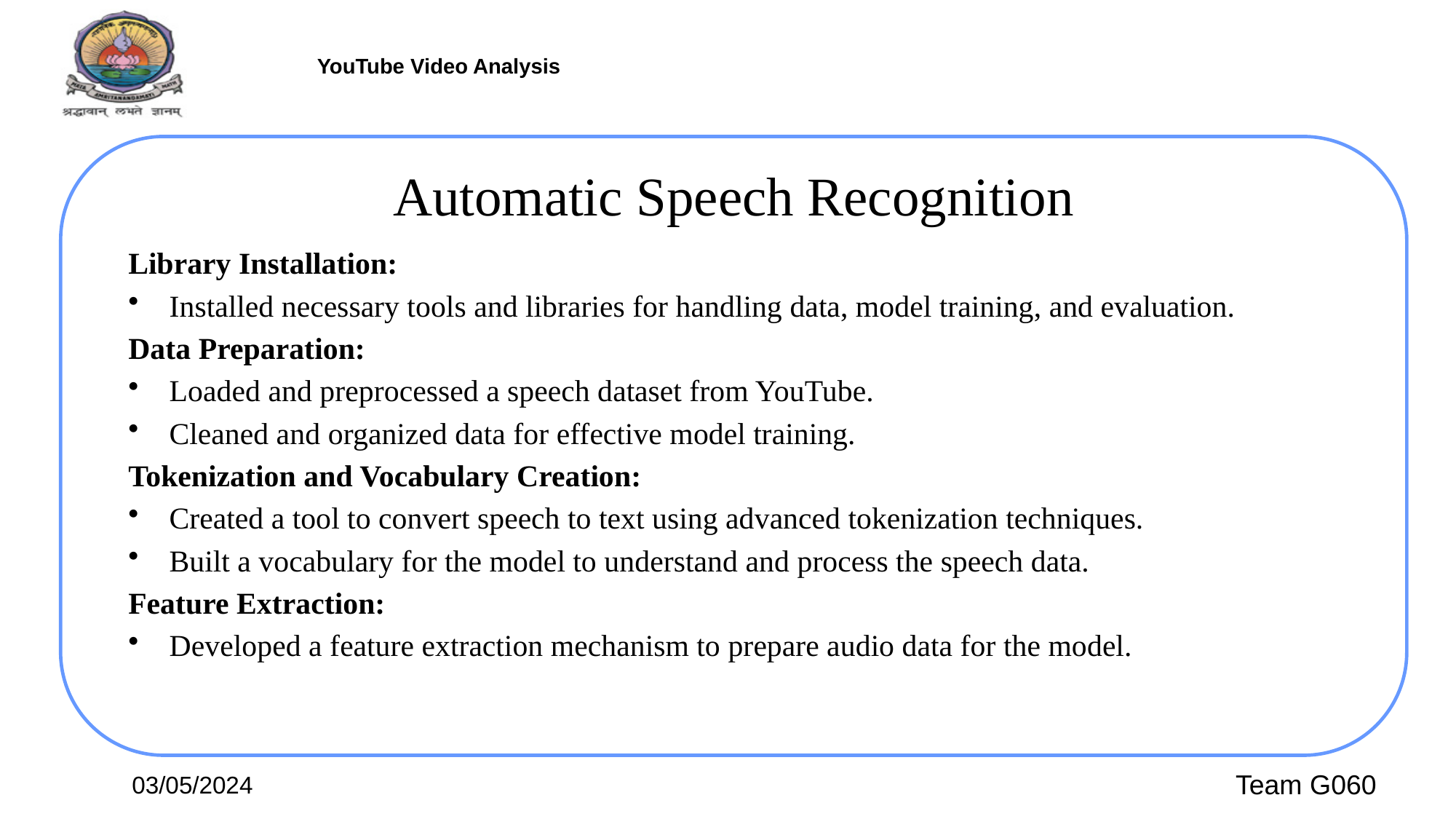

# Automatic Speech Recognition
Library Installation:
Installed necessary tools and libraries for handling data, model training, and evaluation.
Data Preparation:
Loaded and preprocessed a speech dataset from YouTube.
Cleaned and organized data for effective model training.
Tokenization and Vocabulary Creation:
Created a tool to convert speech to text using advanced tokenization techniques.
Built a vocabulary for the model to understand and process the speech data.
Feature Extraction:
Developed a feature extraction mechanism to prepare audio data for the model.